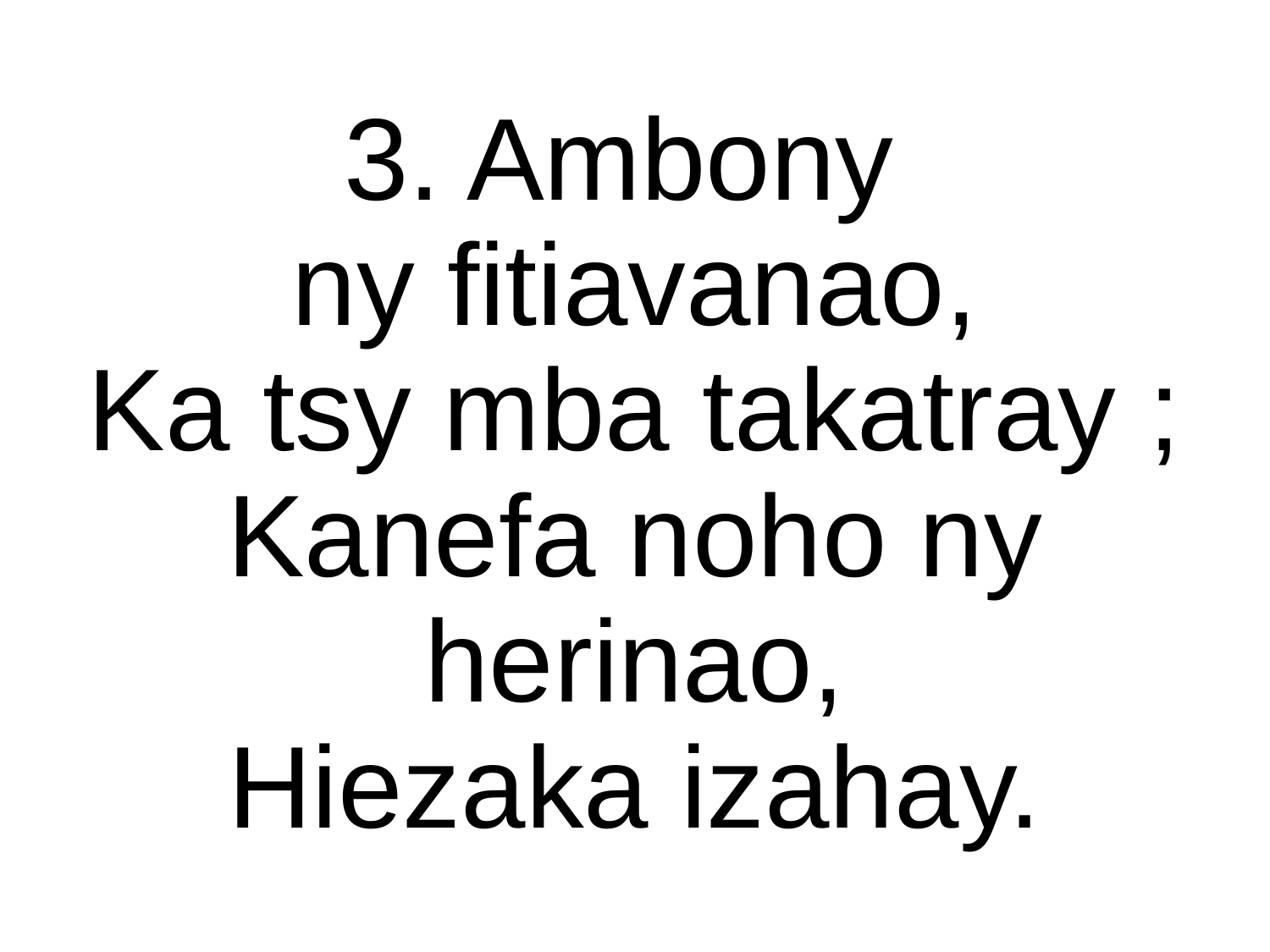

3. Ambony
ny fitiavanao,
Ka tsy mba takatray ;
Kanefa noho ny herinao,
Hiezaka izahay.